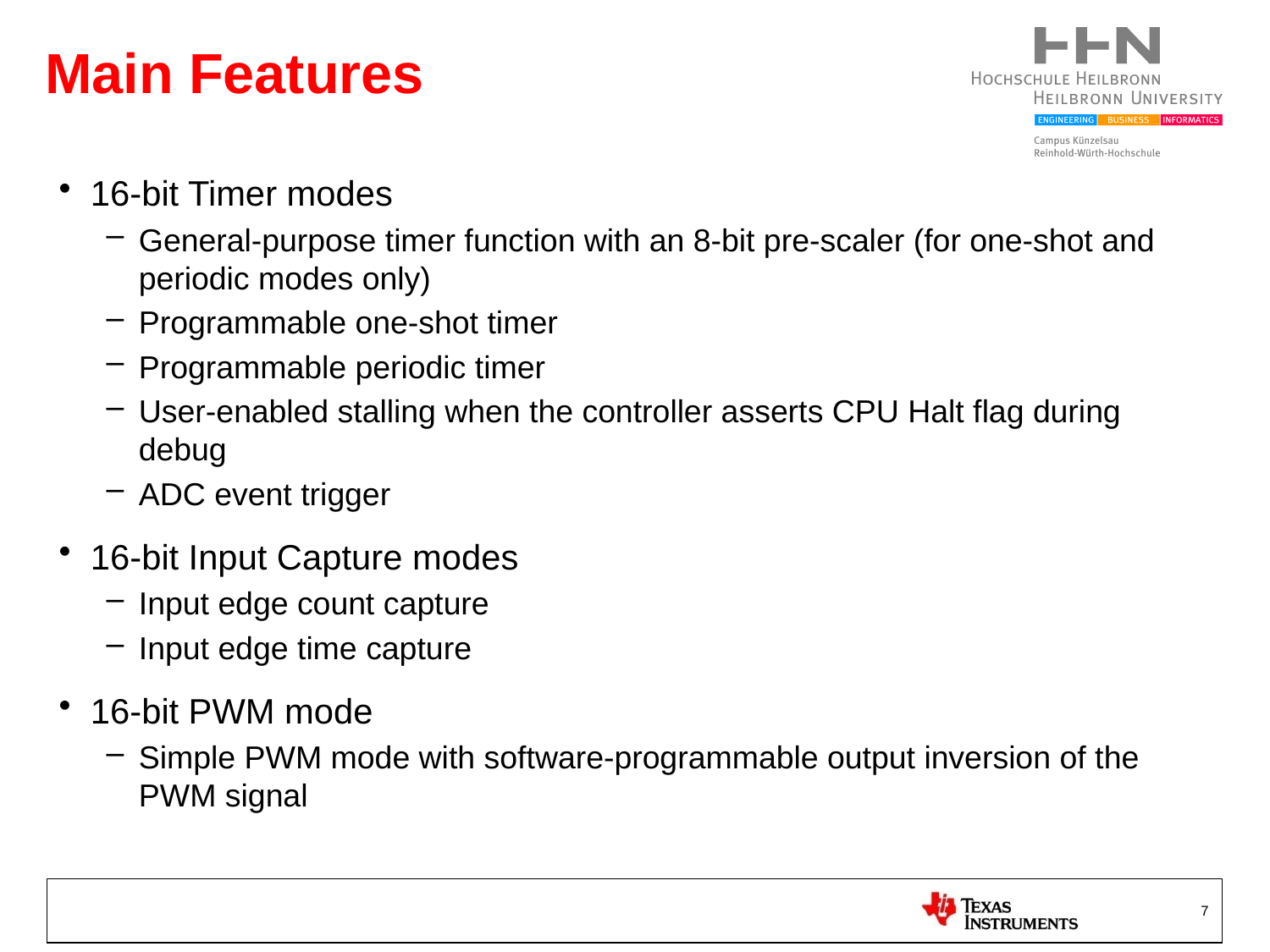

# Main Features
16-bit Timer modes
General-purpose timer function with an 8-bit pre-scaler (for one-shot and periodic modes only)
Programmable one-shot timer
Programmable periodic timer
User-enabled stalling when the controller asserts CPU Halt flag during debug
ADC event trigger
16-bit Input Capture modes
Input edge count capture
Input edge time capture
16-bit PWM mode
Simple PWM mode with software-programmable output inversion of the PWM signal

7